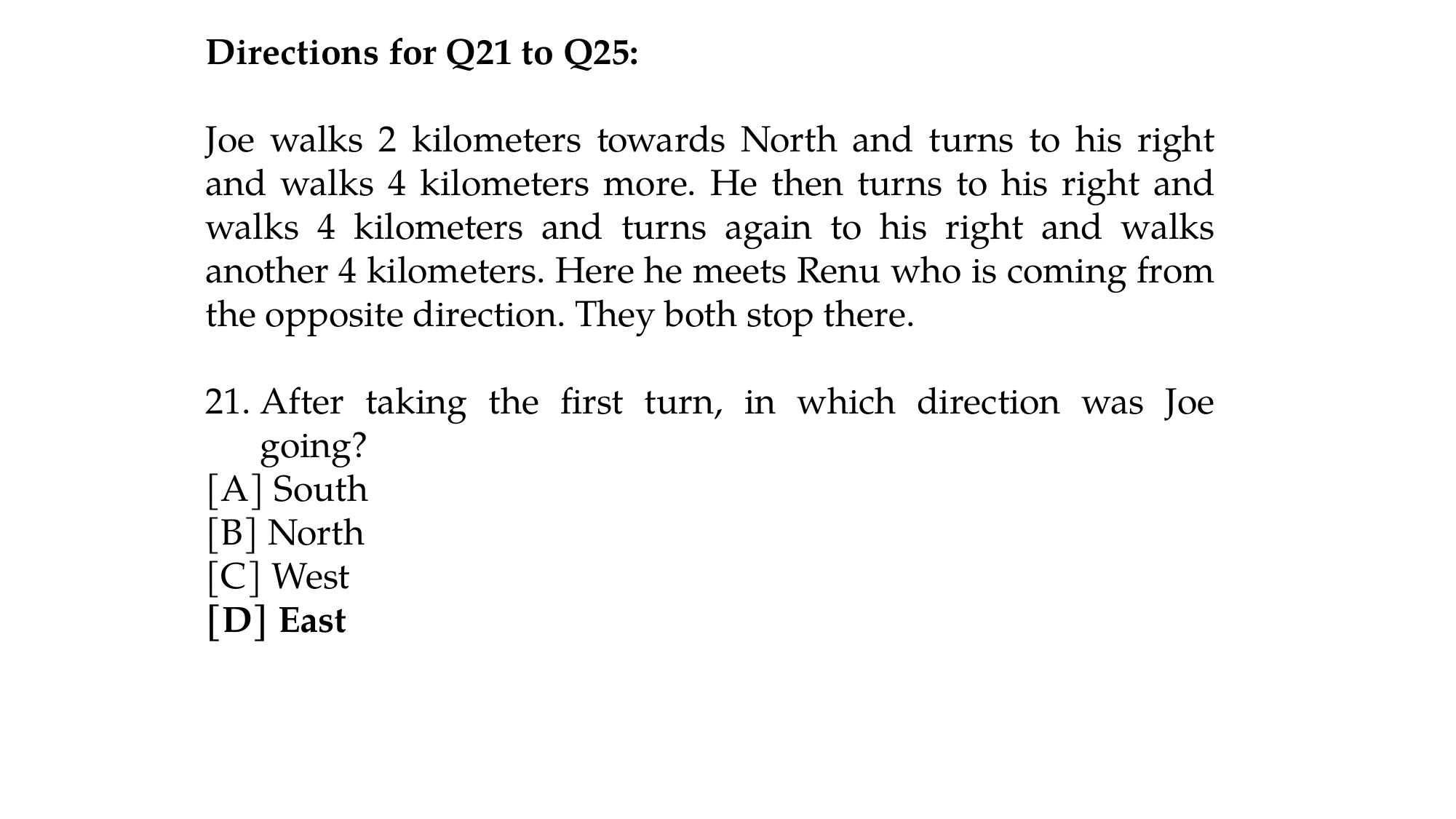

Directions for Q21 to Q25:

Joe walks 2 kilometers towards North and turns to his right and walks 4 kilometers more. He then turns to his right and walks 4 kilometers and turns again to his right and walks another 4 kilometers. Here he meets Renu who is coming from the opposite direction. They both stop there.

After taking the first turn, in which direction was Joe going?
[A] South
[B] North
[C] West
[D] East